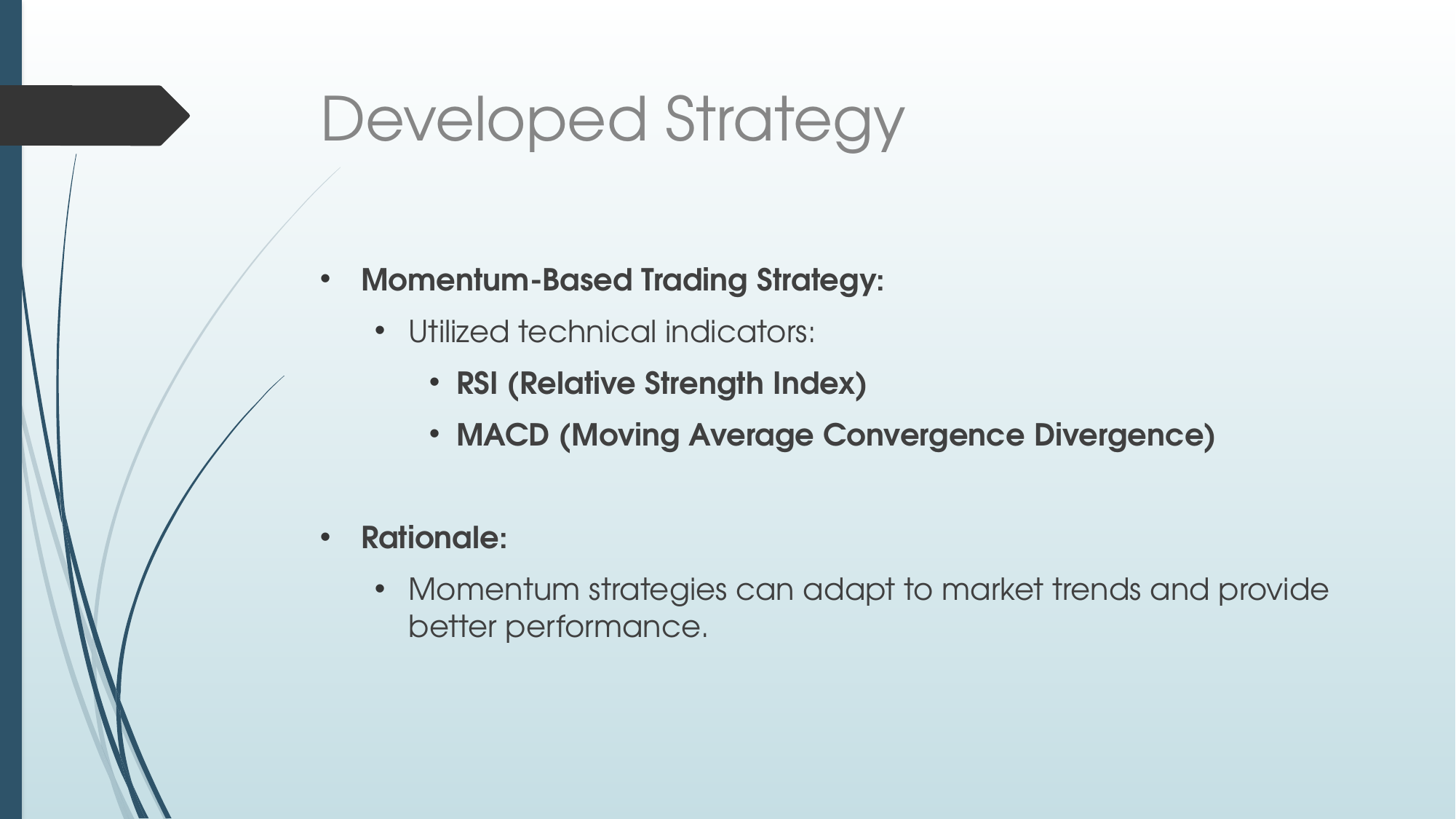

# Developed Strategy
Momentum-Based Trading Strategy:
Utilized technical indicators:
RSI (Relative Strength Index)
MACD (Moving Average Convergence Divergence)

Rationale:
Momentum strategies can adapt to market trends and provide better performance.